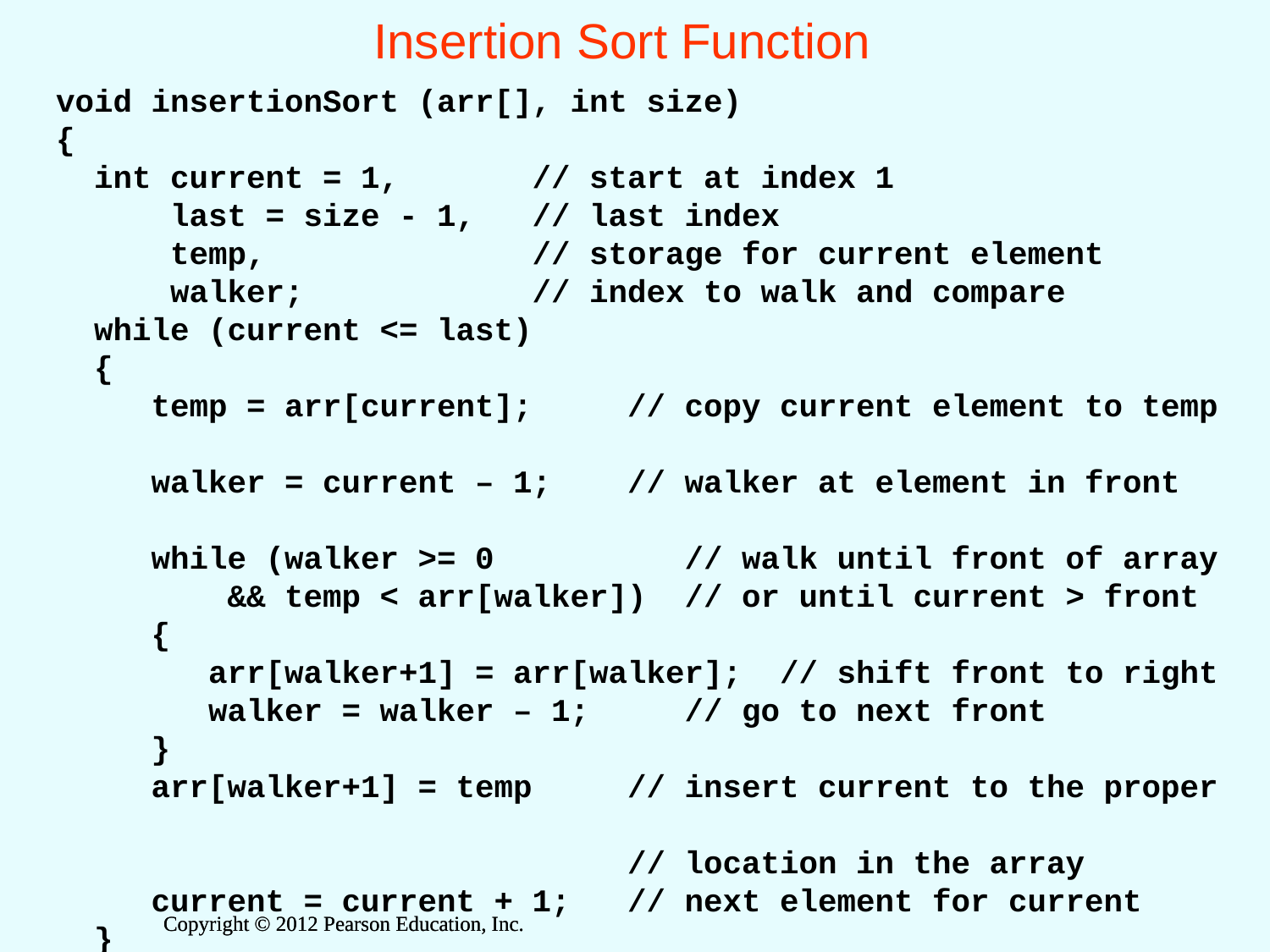

# Insertion Sort Function
void insertionSort (arr[], int size)
{
  int current = 1,       // start at index 1
      last = size - 1,   // last index
      temp,              // storage for current element
      walker;            // index to walk and compare
  while (current <= last)
  {
     temp = arr[current];     // copy current element to temp
     walker = current – 1;    // walker at element in front
     while (walker >= 0          // walk until front of array
         && temp < arr[walker])  // or until current > front
     {
        arr[walker+1] = arr[walker];  // shift front to right
        walker = walker – 1;     // go to next front
     }
     arr[walker+1] = temp     // insert current to the proper
                              // location in the array
     current = current + 1;   // next element for current
  }
}